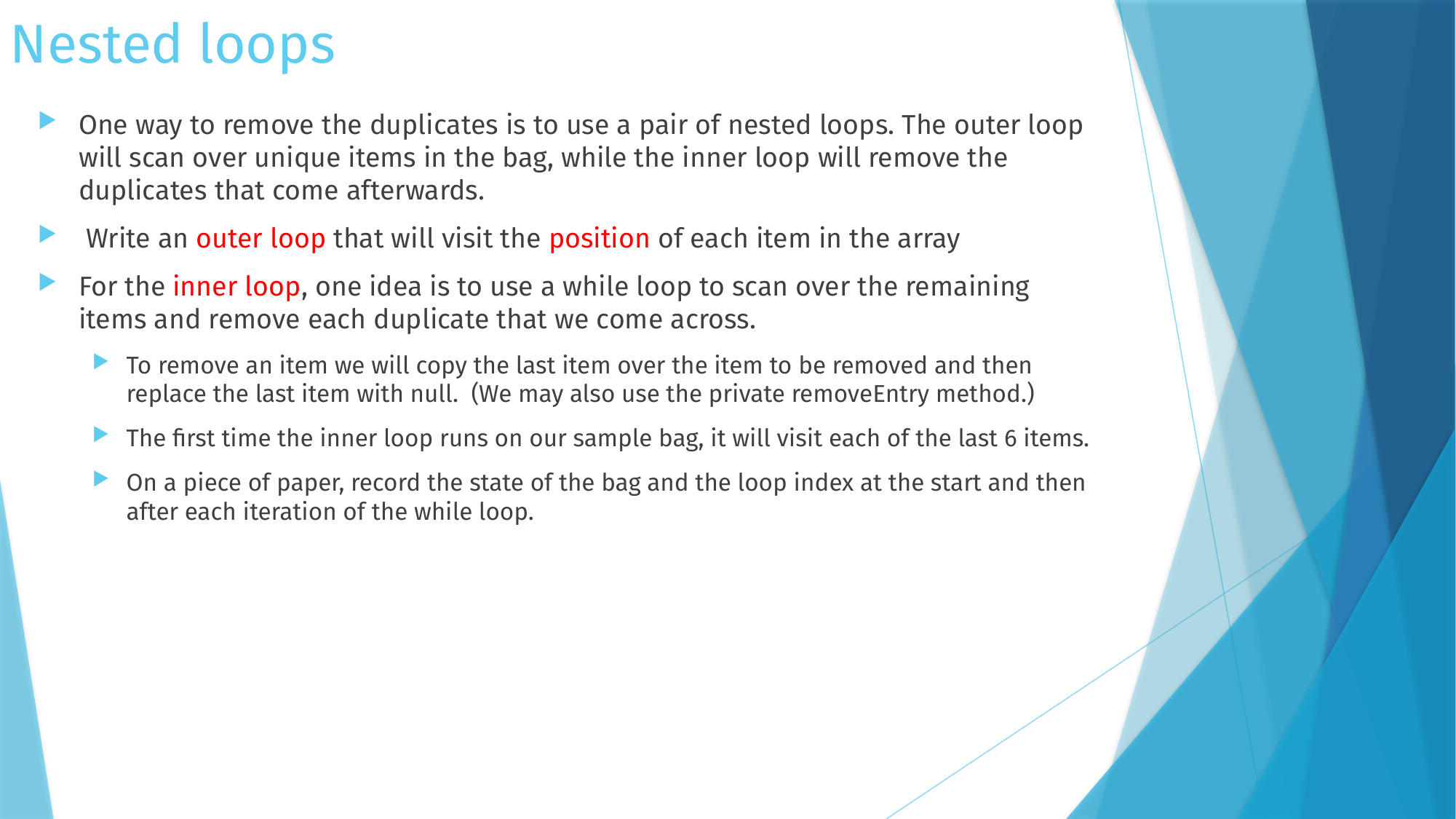

# Nested loops
One way to remove the duplicates is to use a pair of nested loops. The outer loop will scan over unique items in the bag, while the inner loop will remove the duplicates that come afterwards.
 Write an outer loop that will visit the position of each item in the array
For the inner loop, one idea is to use a while loop to scan over the remaining items and remove each duplicate that we come across.
To remove an item we will copy the last item over the item to be removed and then replace the last item with null.  (We may also use the private removeEntry method.)
The first time the inner loop runs on our sample bag, it will visit each of the last 6 items.
On a piece of paper, record the state of the bag and the loop index at the start and then after each iteration of the while loop.